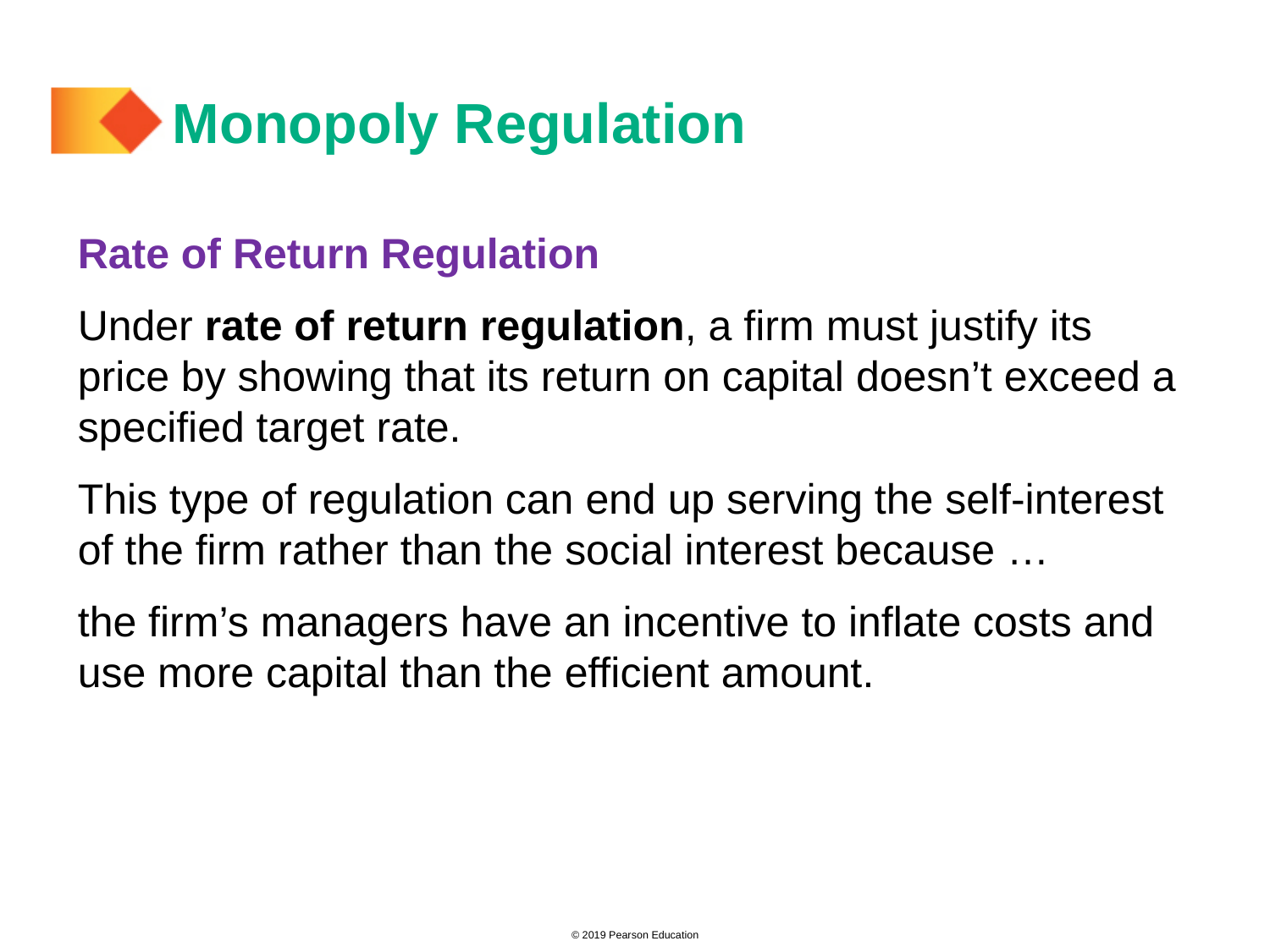

# Monopoly Regulation
Rate of Return Regulation
Under rate of return regulation, a firm must justify its price by showing that its return on capital doesn’t exceed a specified target rate.
This type of regulation can end up serving the self-interest of the firm rather than the social interest because …
the firm’s managers have an incentive to inflate costs and use more capital than the efficient amount.